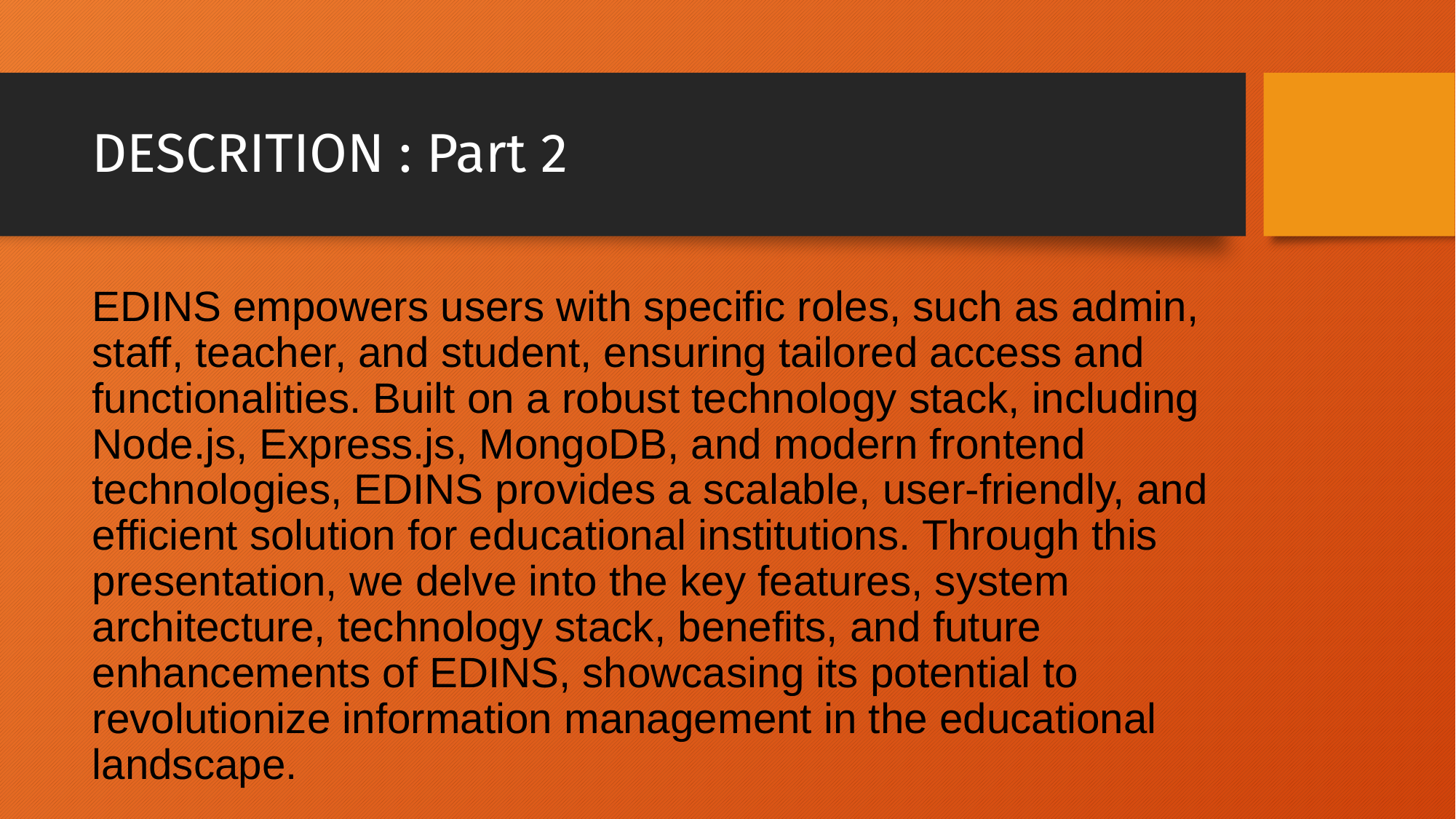

# DESCRITION : Part 2
EDINS empowers users with specific roles, such as admin, staff, teacher, and student, ensuring tailored access and functionalities. Built on a robust technology stack, including Node.js, Express.js, MongoDB, and modern frontend technologies, EDINS provides a scalable, user-friendly, and efficient solution for educational institutions. Through this presentation, we delve into the key features, system architecture, technology stack, benefits, and future enhancements of EDINS, showcasing its potential to revolutionize information management in the educational landscape.